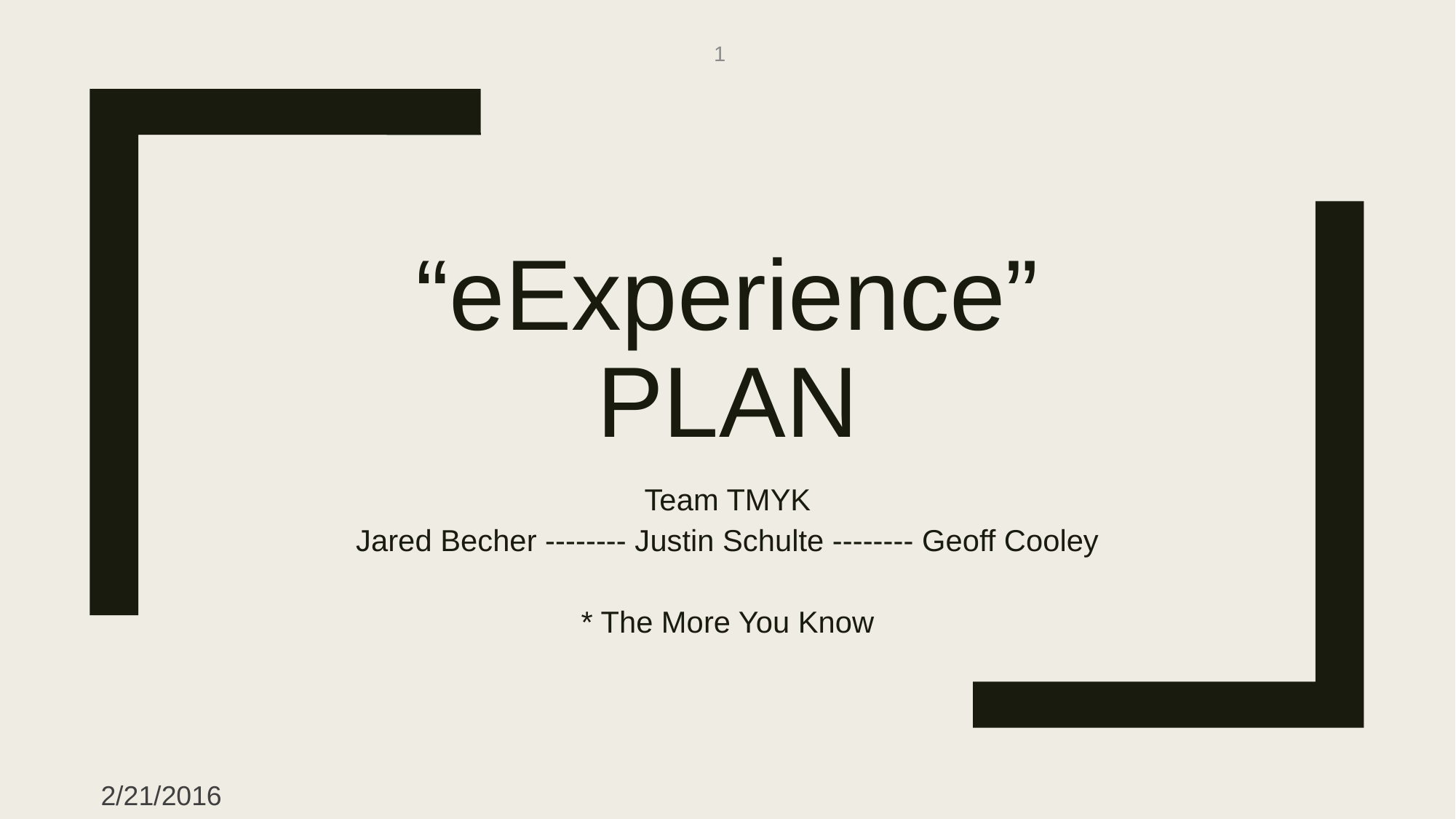

1
# “eExperience” Plan

Team TMYK
Jared Becher -------- Justin Schulte -------- Geoff Cooley

* The More You Know
2/21/2016